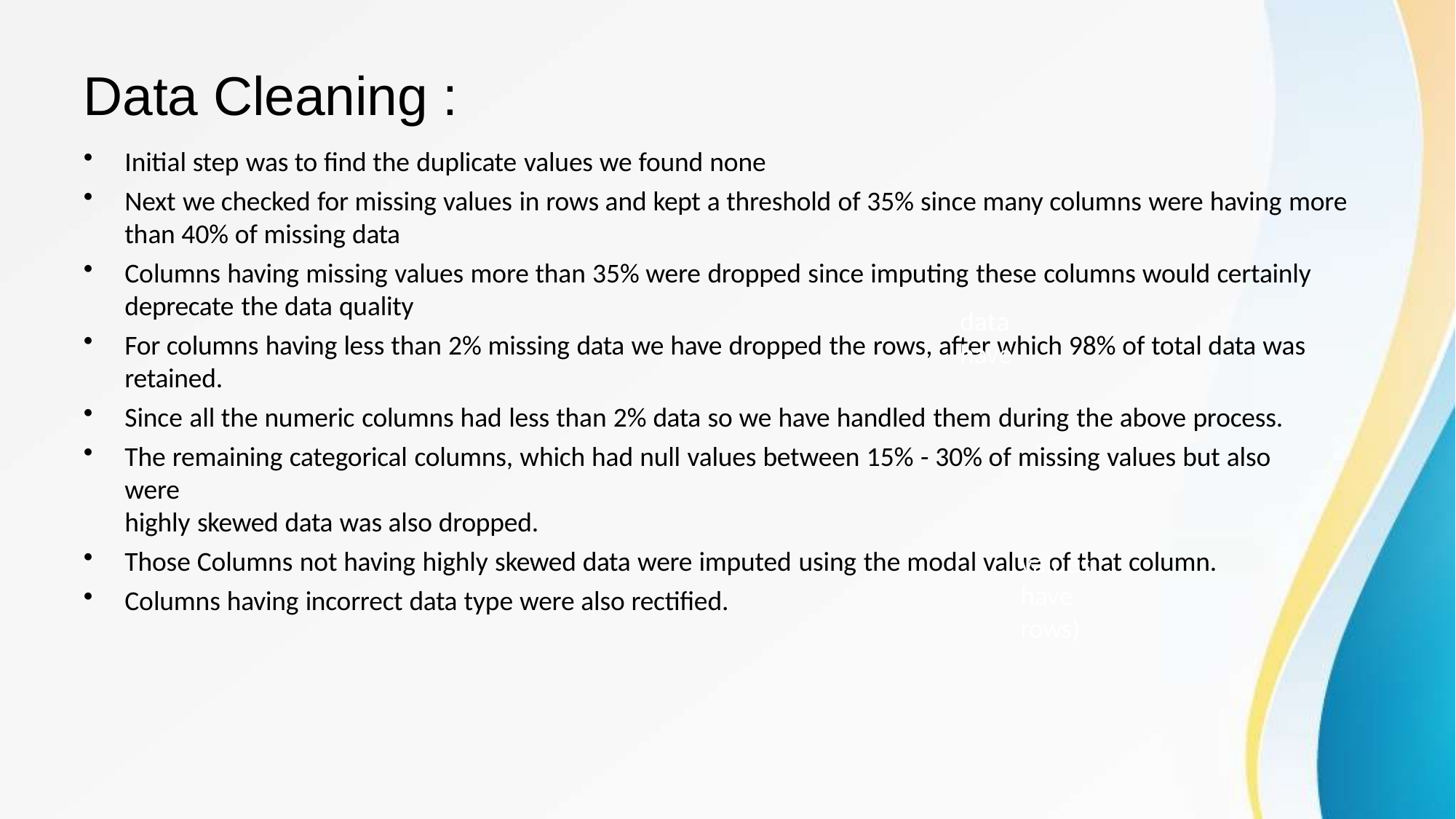

# Data Cleaning :
Initial step was to find the duplicate values we found none
Next we checked for missing values in rows and kept a threshold of 35% since many columns were having more
than 40% of missing data
Columns having missing values more than 35% were dropped since imputing these columns would certainly
deprecate the data quality
data have
For columns having less than 2% missing data we have dropped the rows, after which 98% of total data was  retained.
Since all the numeric columns had less than 2% data so we have handled them during the above process.
The remaining categorical columns, which had null values between 15% - 30% of missing values but also were
highly skewed data was also dropped.
Those Columns not having highly skewed data were imputed using the modal value of that column.
Columns having incorrect data type were also rectified.
values have
rows)